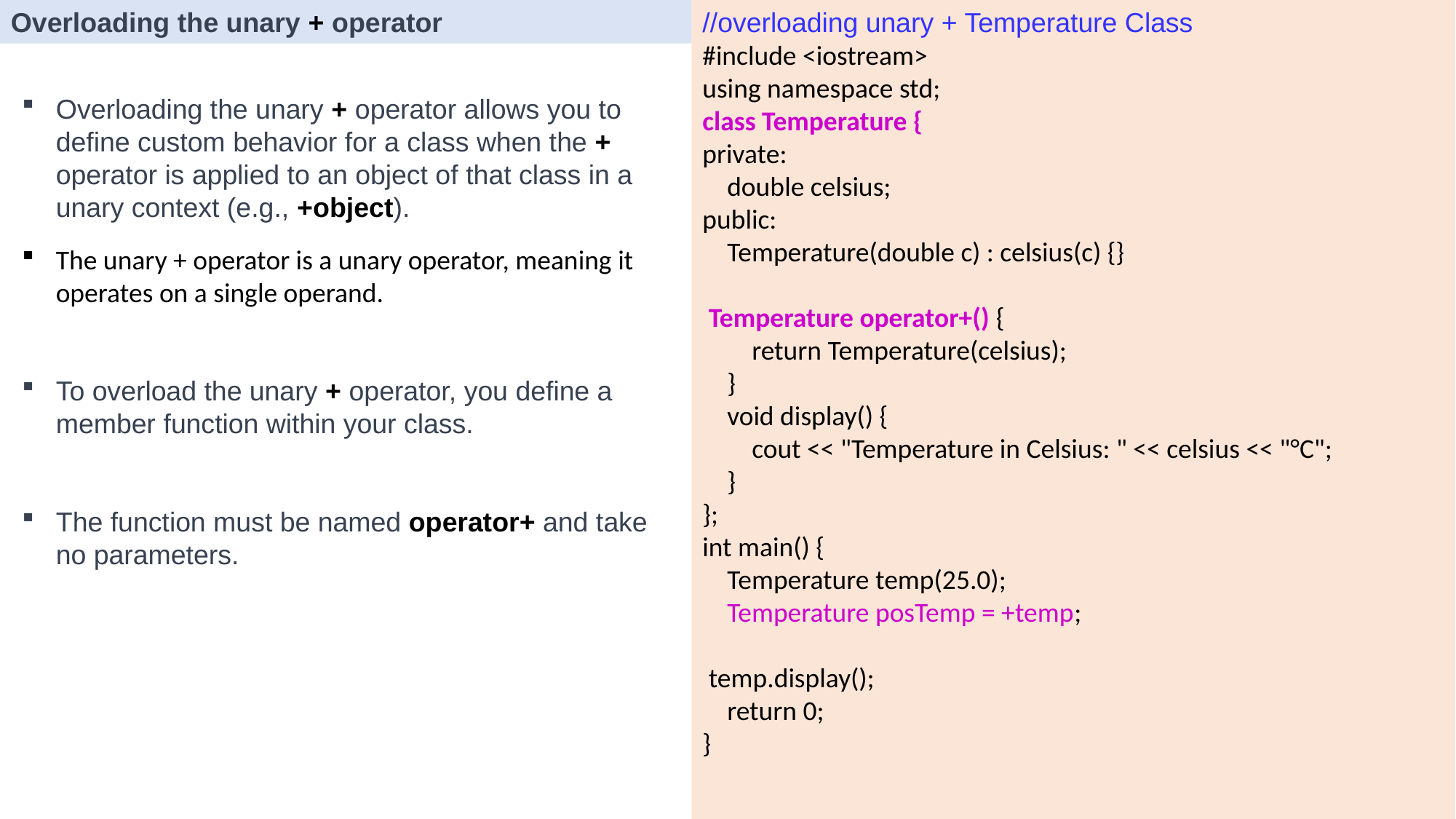

Overloading the unary + operator
//overloading unary + Temperature Class
#include <iostream>
using namespace std;
class Temperature {
private:
    double celsius;
public:
    Temperature(double c) : celsius(c) {}

 Temperature operator+() {
        return Temperature(celsius);
    }
    void display() {
        cout << "Temperature in Celsius: " << celsius << "°C";
    }
};
int main() {
    Temperature temp(25.0);
    Temperature posTemp = +temp;

 temp.display();
    return 0;
}

Overloading the unary + operator allows you to define custom behavior for a class when the + operator is applied to an object of that class in a unary context (e.g., +object).

The unary + operator is a unary operator, meaning it operates on a single operand.

To overload the unary + operator, you define a member function within your class.

The function must be named operator+ and take no parameters.